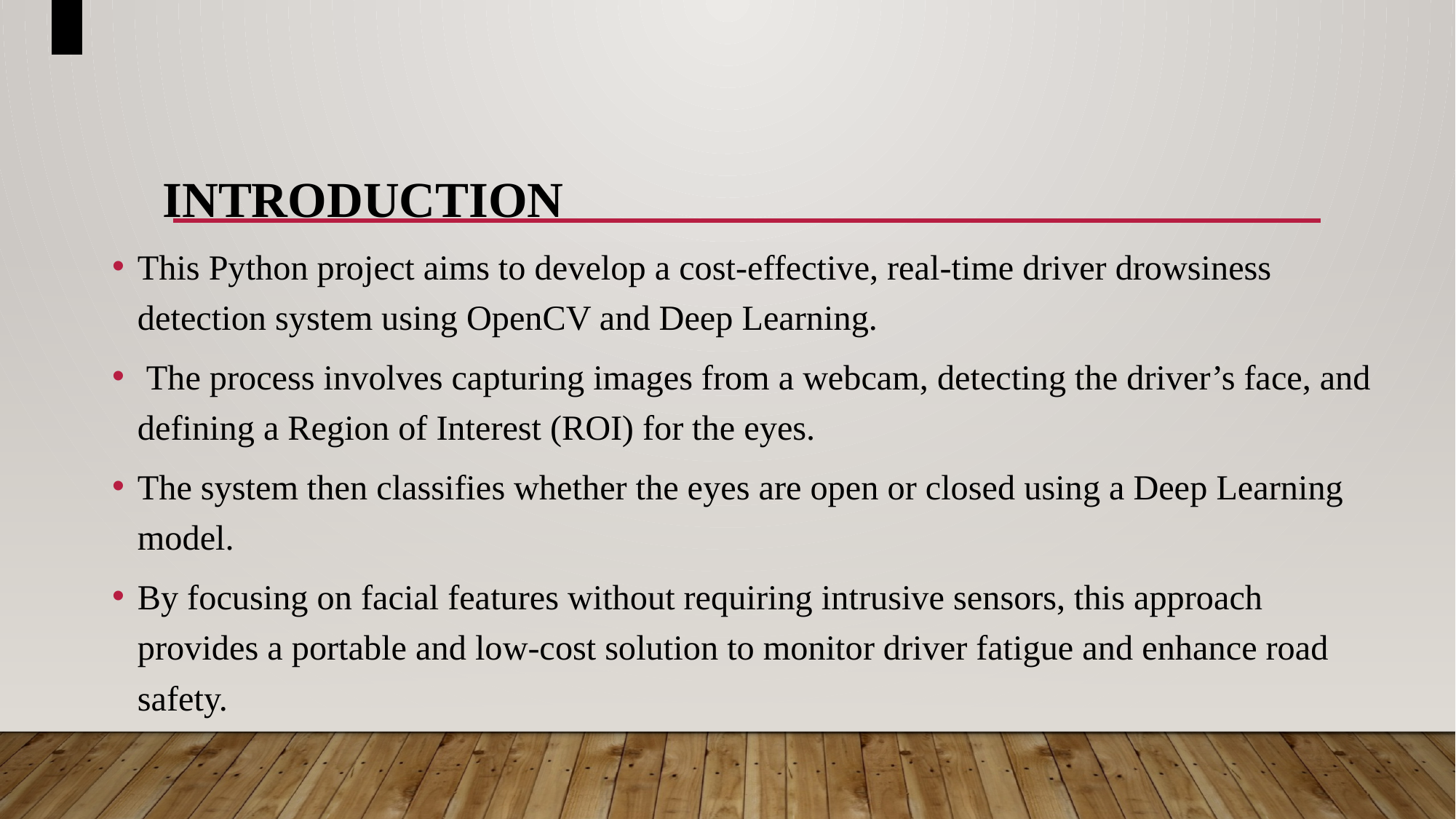

#
INTRODUCTION
This Python project aims to develop a cost-effective, real-time driver drowsiness detection system using OpenCV and Deep Learning.
 The process involves capturing images from a webcam, detecting the driver’s face, and defining a Region of Interest (ROI) for the eyes.
The system then classifies whether the eyes are open or closed using a Deep Learning model.
By focusing on facial features without requiring intrusive sensors, this approach provides a portable and low-cost solution to monitor driver fatigue and enhance road safety.